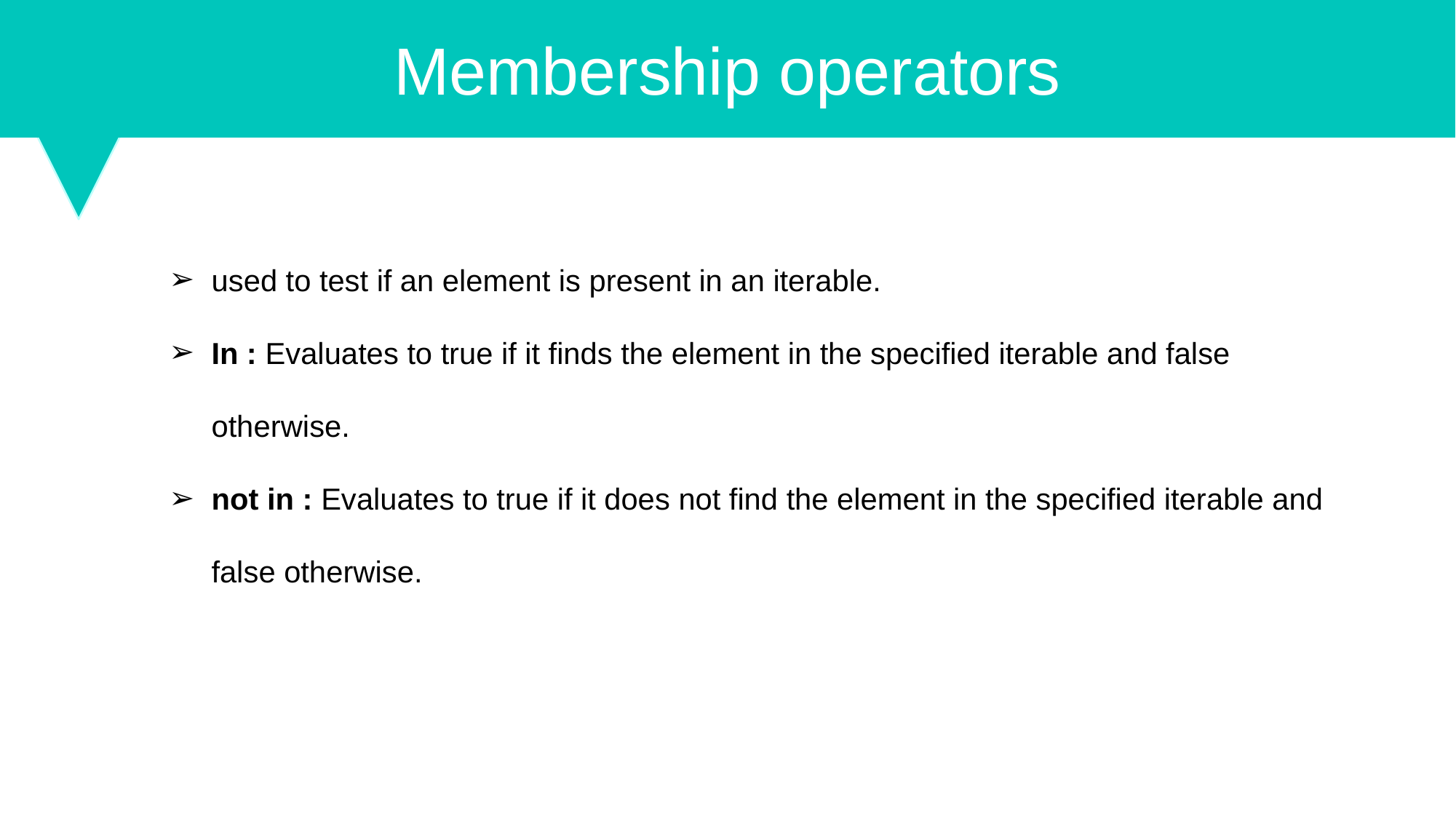

Membership operators

used to test if an element is present in an iterable.
In : Evaluates to true if it finds the element in the specified iterable and false otherwise.
not in : Evaluates to true if it does not find the element in the specified iterable and false otherwise.